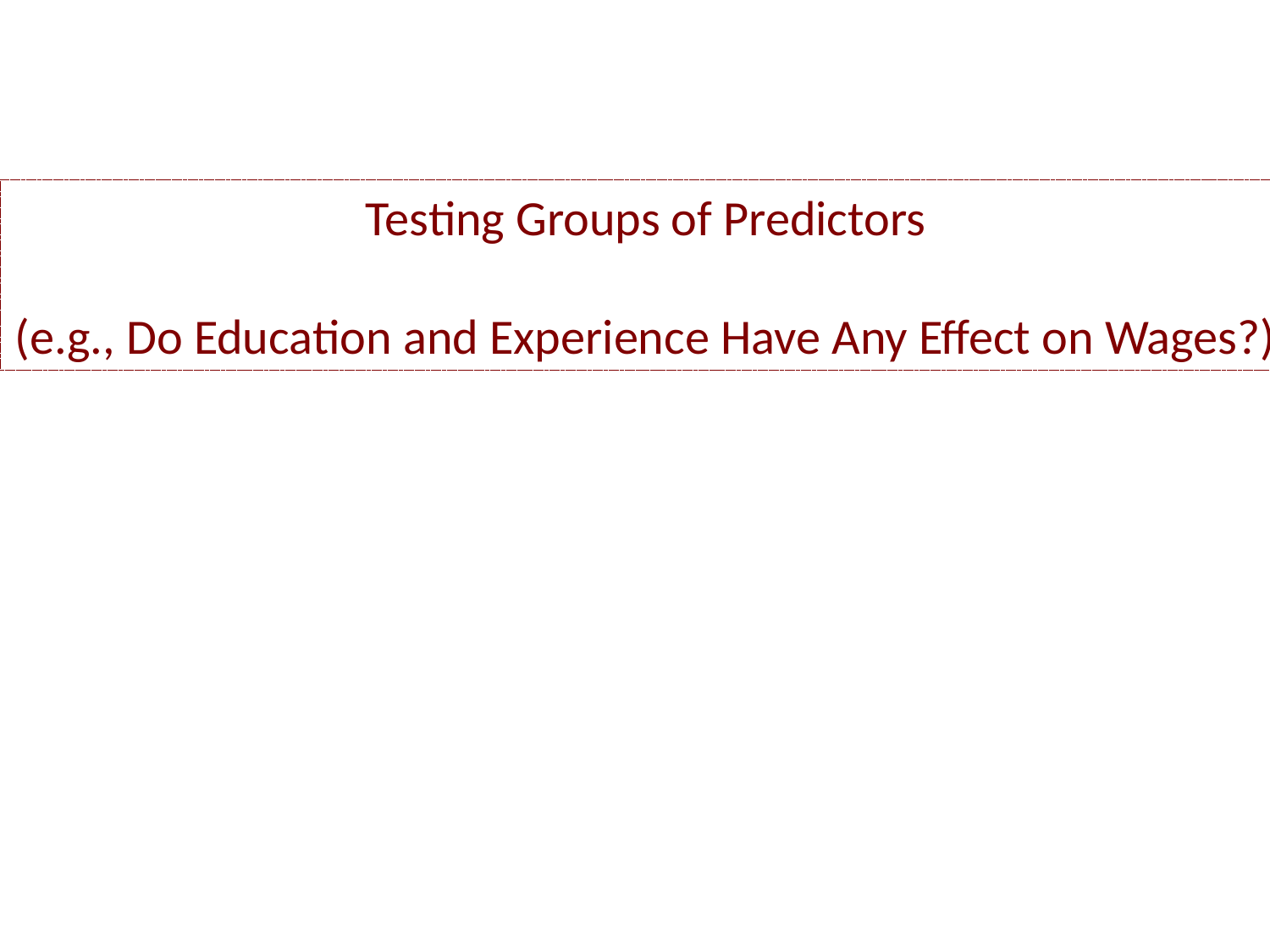

Testing Groups of Predictors

(e.g., Do Education and Experience Have Any Effect on Wages?)